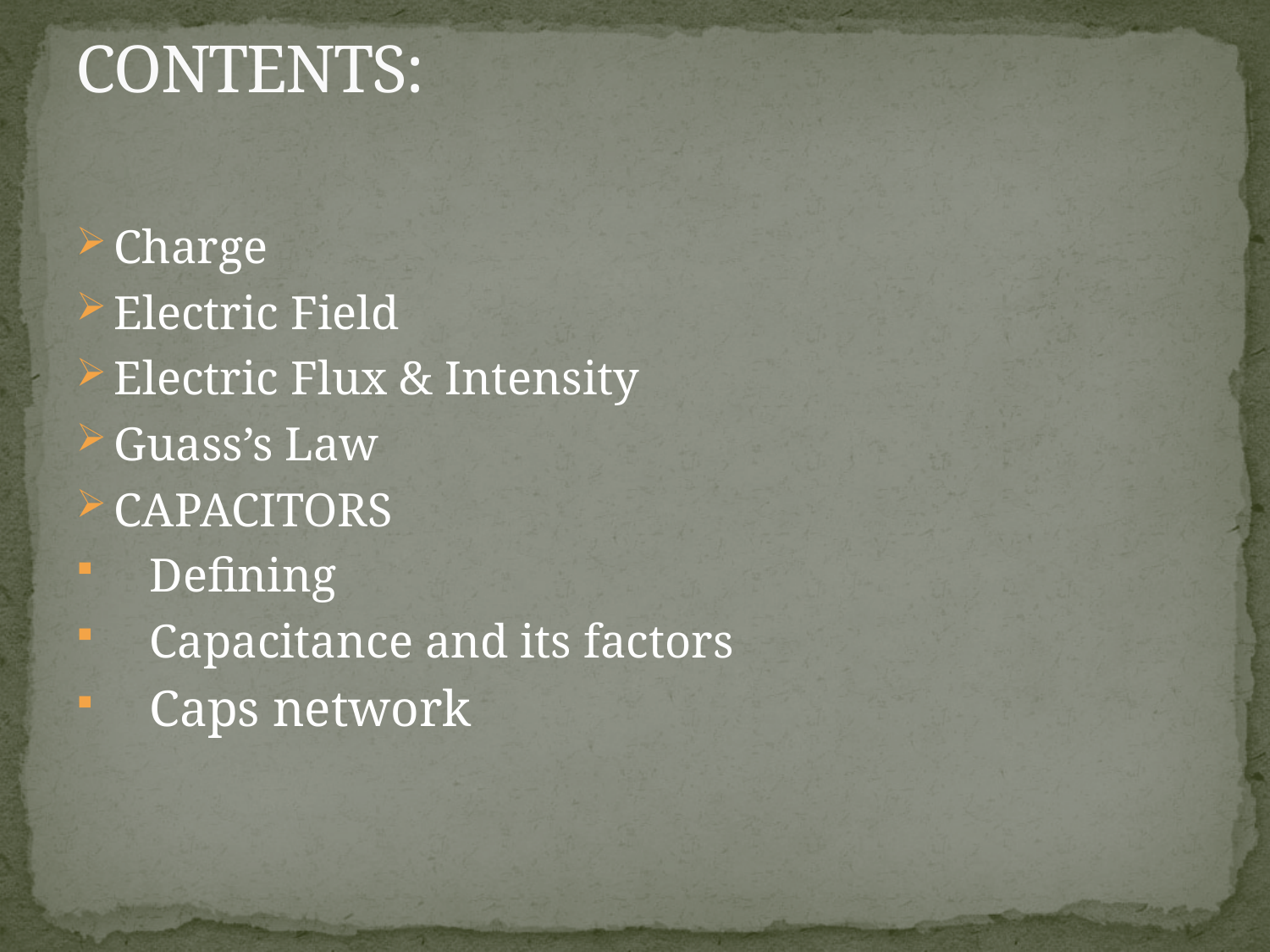

# CONTENTS:
Charge
Electric Field
Electric Flux & Intensity
Guass’s Law
CAPACITORS
   Defining
   Capacitance and its factors
   Caps network